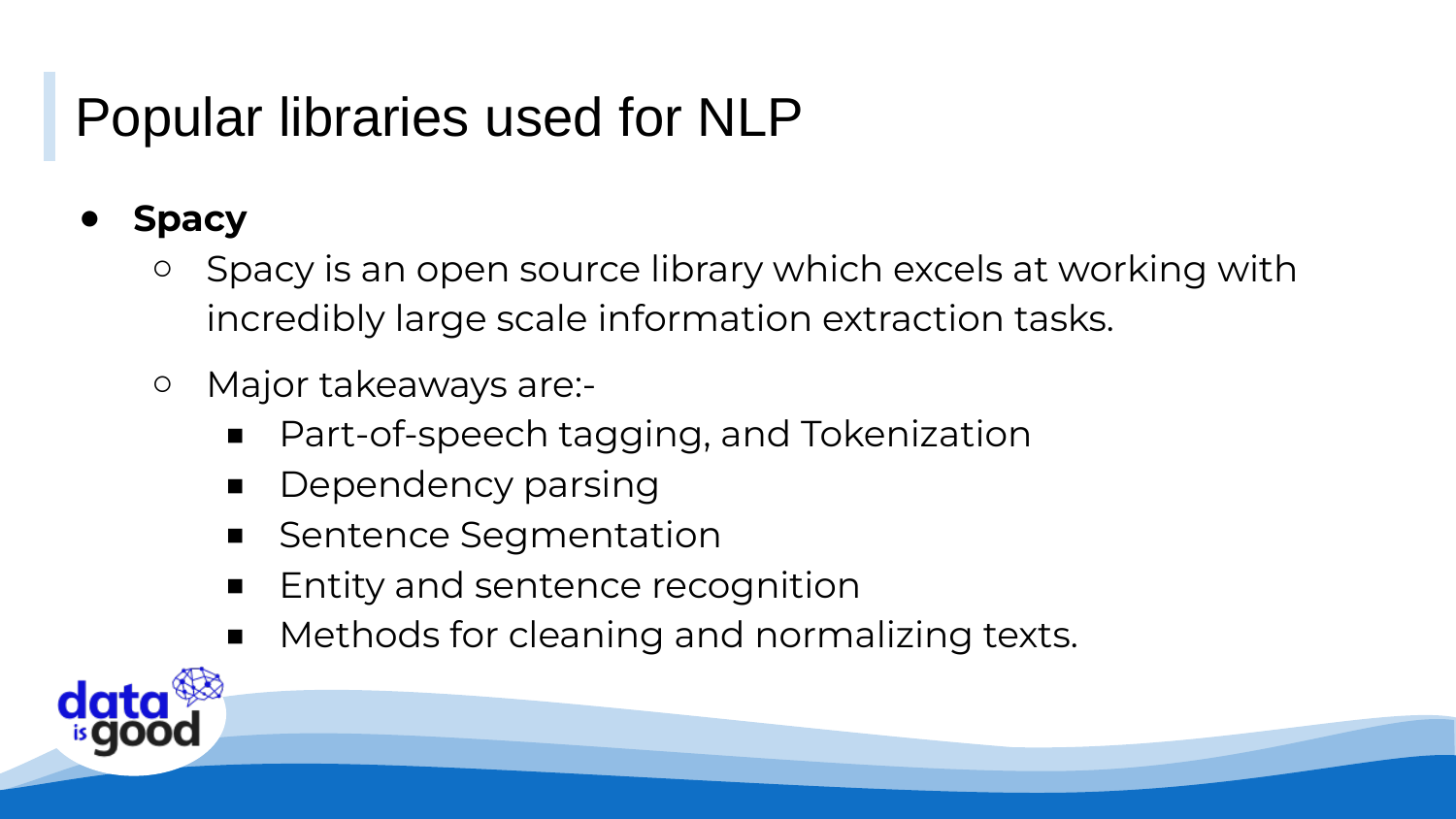

# Popular libraries used for NLP
Spacy
Spacy is an open source library which excels at working with incredibly large scale information extraction tasks.
Major takeaways are:-
Part-of-speech tagging, and Tokenization
Dependency parsing
Sentence Segmentation
Entity and sentence recognition
Methods for cleaning and normalizing texts.